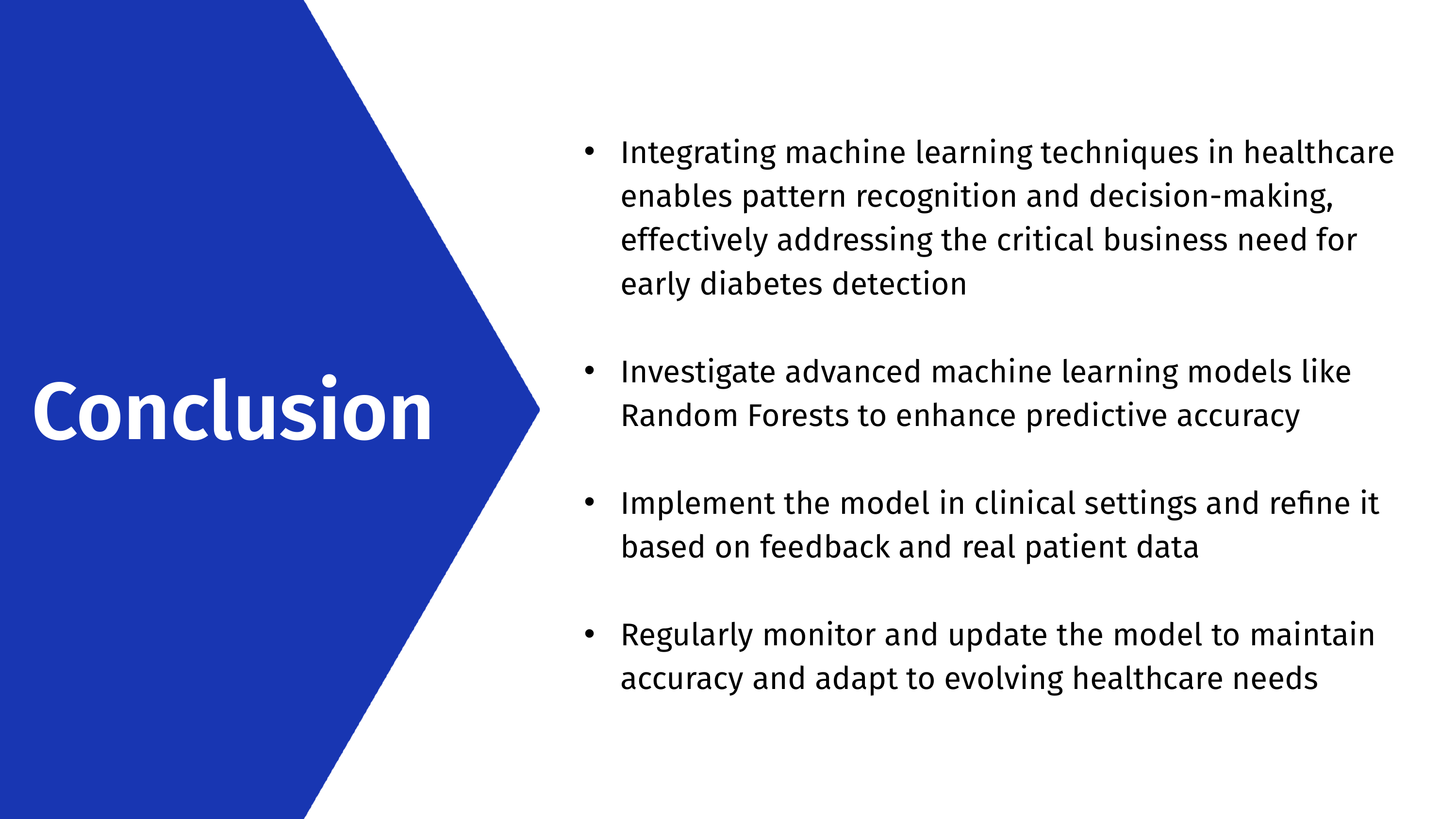

Integrating machine learning techniques in healthcare enables pattern recognition and decision-making, effectively addressing the critical business need for early diabetes detection

Investigate advanced machine learning models like Random Forests to enhance predictive accuracy

Implement the model in clinical settings and refine it based on feedback and real patient data

Regularly monitor and update the model to maintain accuracy and adapt to evolving healthcare needs
Conclusion